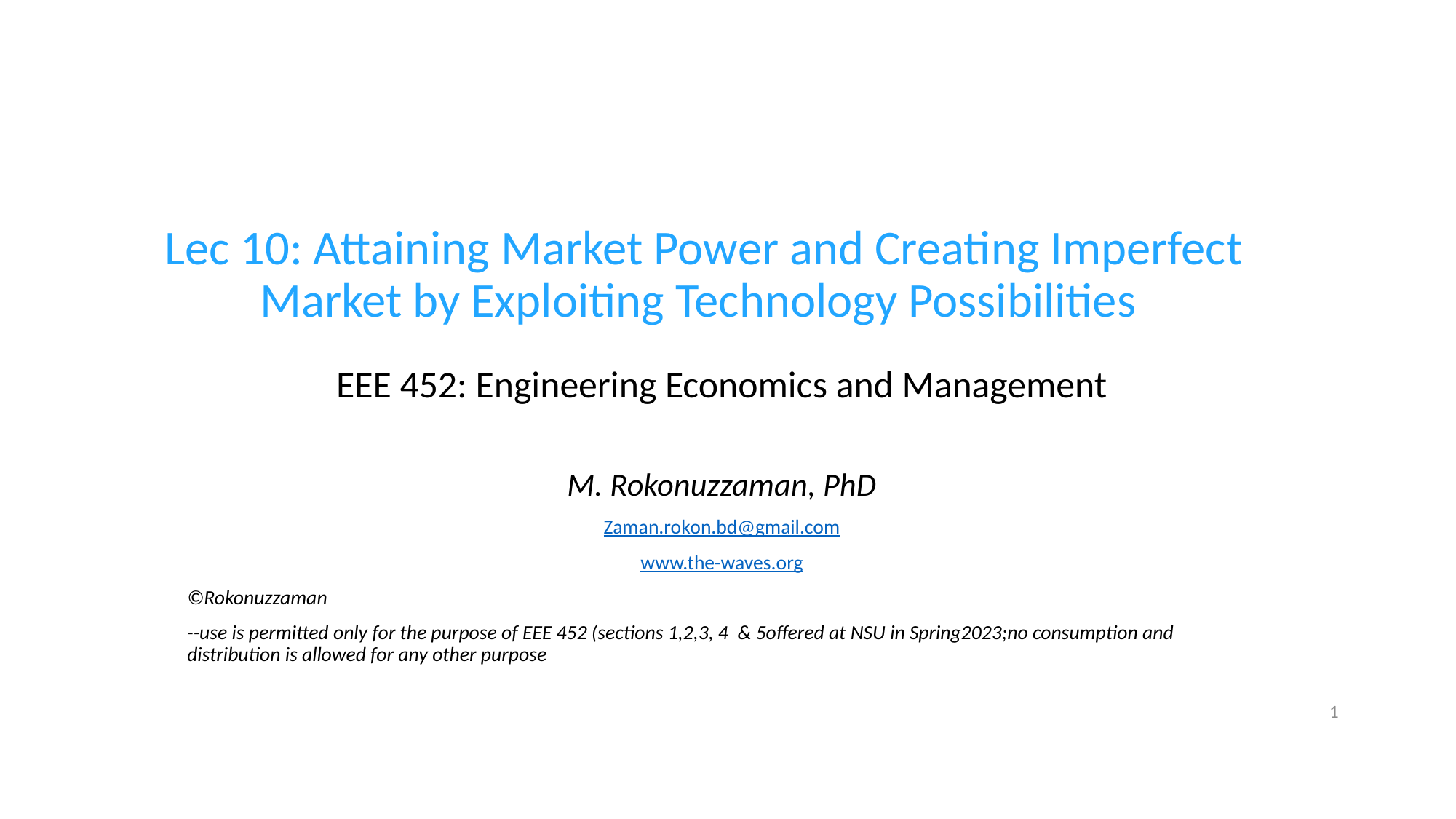

# Lec 10: Attaining Market Power and Creating Imperfect Market by Exploiting Technology Possibilities
EEE 452: Engineering Economics and Management

M. Rokonuzzaman, PhD
Zaman.rokon.bd@gmail.com
www.the-waves.org
©️Rokonuzzaman
--use is permitted only for the purpose of EEE 452 (sections 1,2,3, 4  & 5offered at NSU in Spring2023;no consumption and distribution is allowed for any other purpose

1